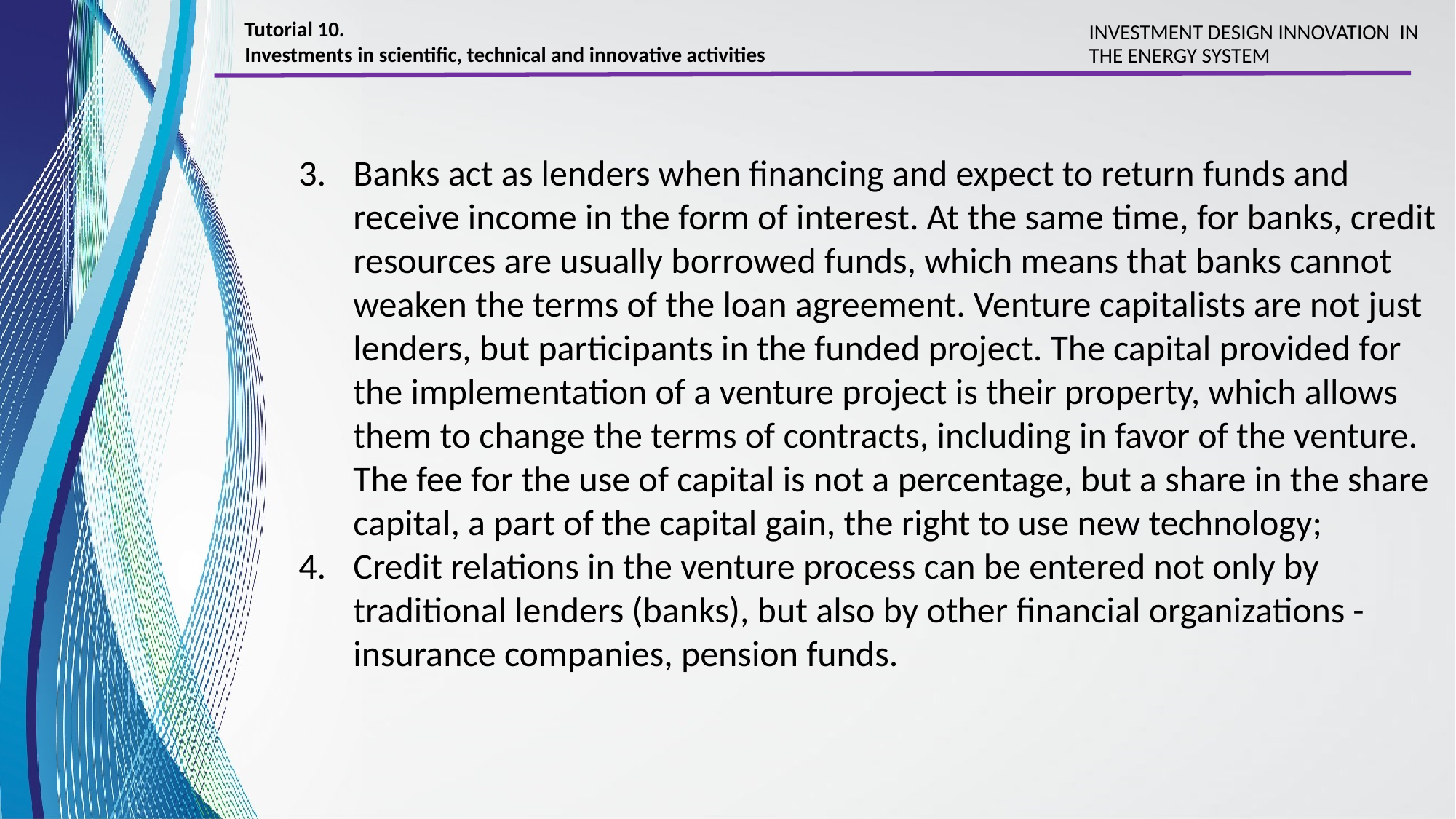

Tutorial 10.
Investments in scientific, technical and innovative activities
INVESTMENT DESIGN INNOVATION  IN
THE ENERGY SYSTEM

Banks act as lenders when financing and expect to return funds and receive income in the form of interest. At the same time, for banks, credit resources are usually borrowed funds, which means that banks cannot weaken the terms of the loan agreement. Venture capitalists are not just lenders, but participants in the funded project. The capital provided for the implementation of a venture project is their property, which allows them to change the terms of contracts, including in favor of the venture. The fee for the use of capital is not a percentage, but a share in the share capital, a part of the capital gain, the right to use new technology;
Credit relations in the venture process can be entered not only by traditional lenders (banks), but also by other financial organizations - insurance companies, pension funds.